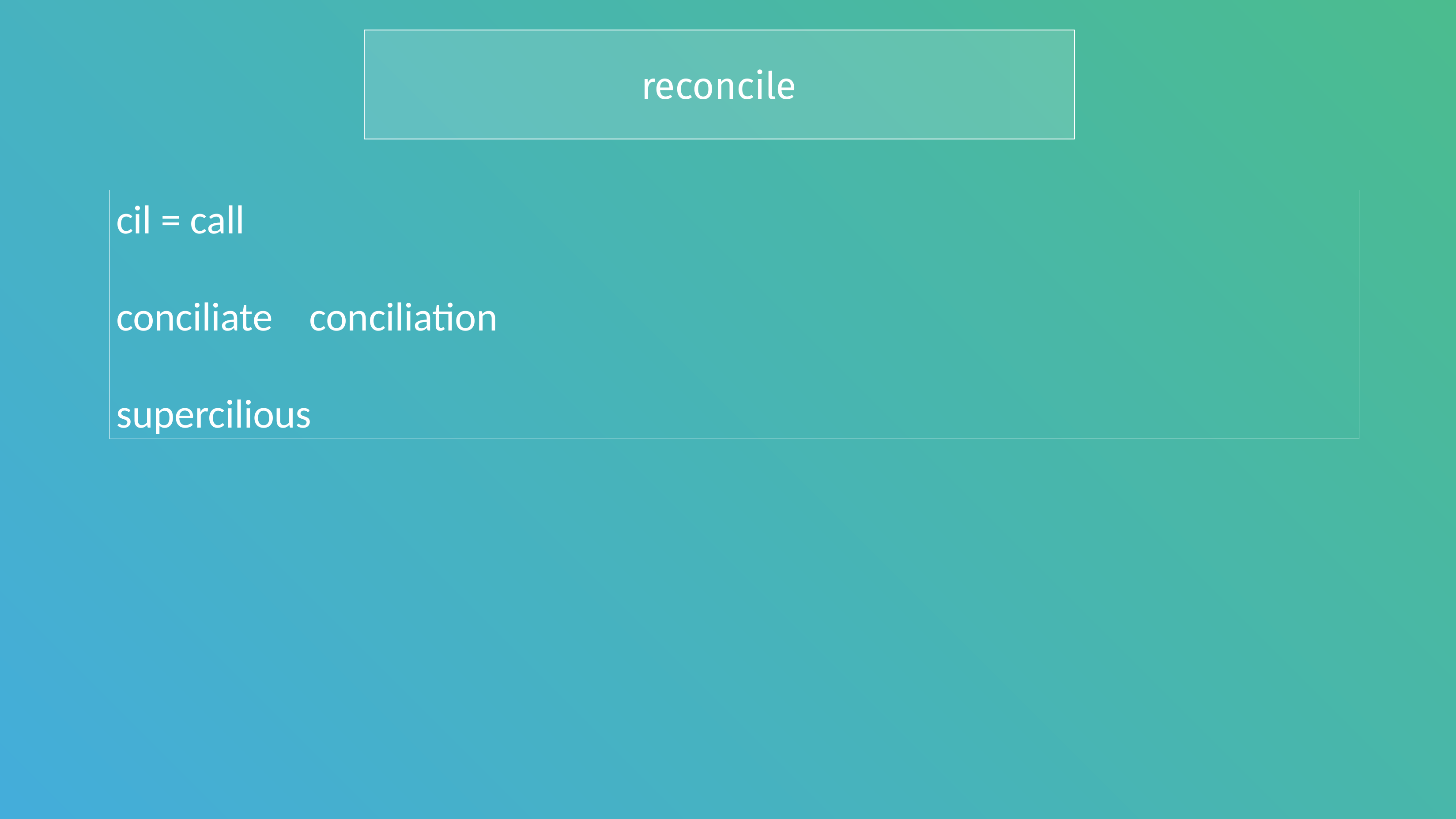

reconcile
cil = call

conciliate    conciliation

supercilious